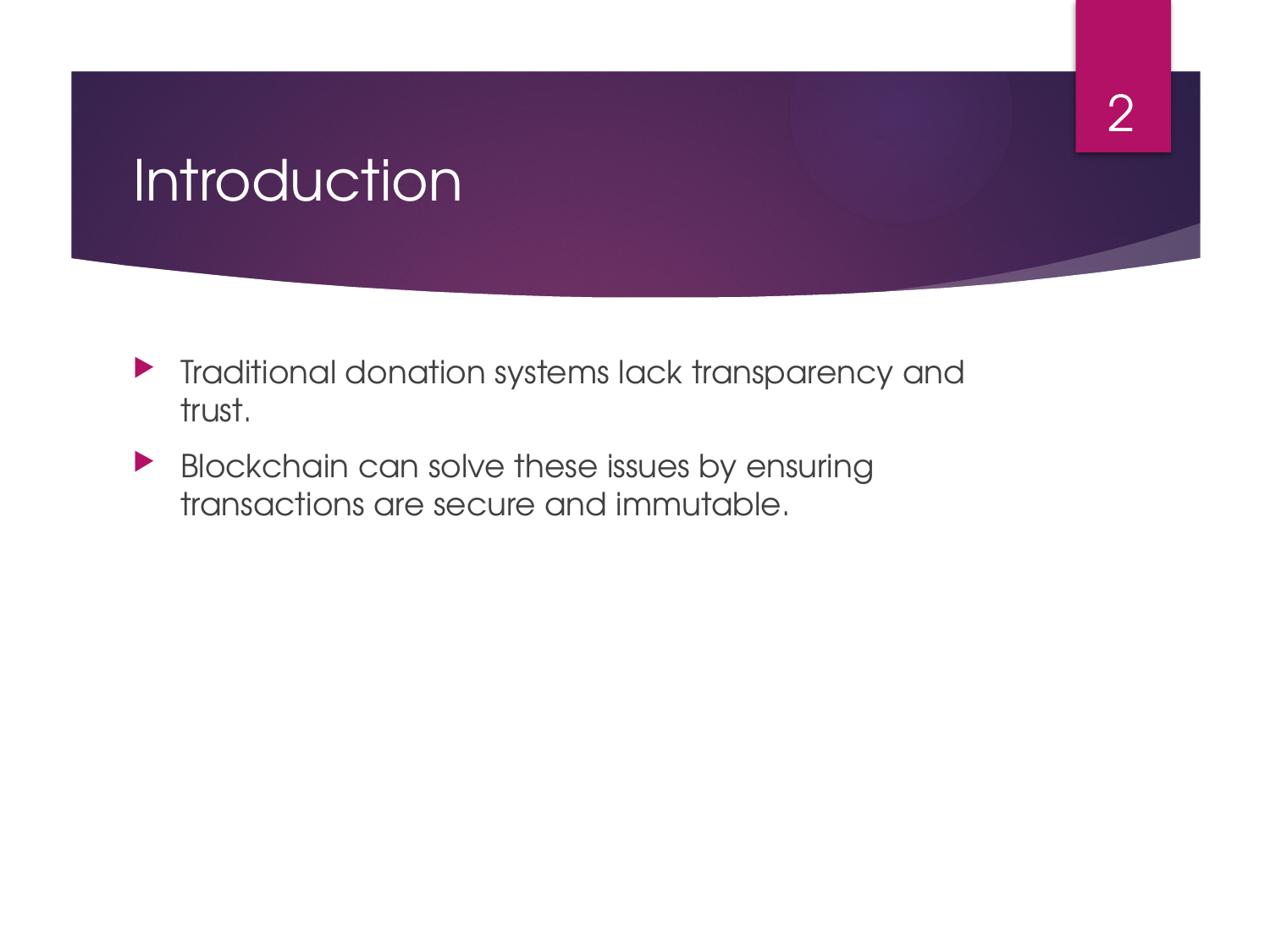

2
# Introduction
Traditional donation systems lack transparency and trust.
Blockchain can solve these issues by ensuring transactions are secure and immutable.